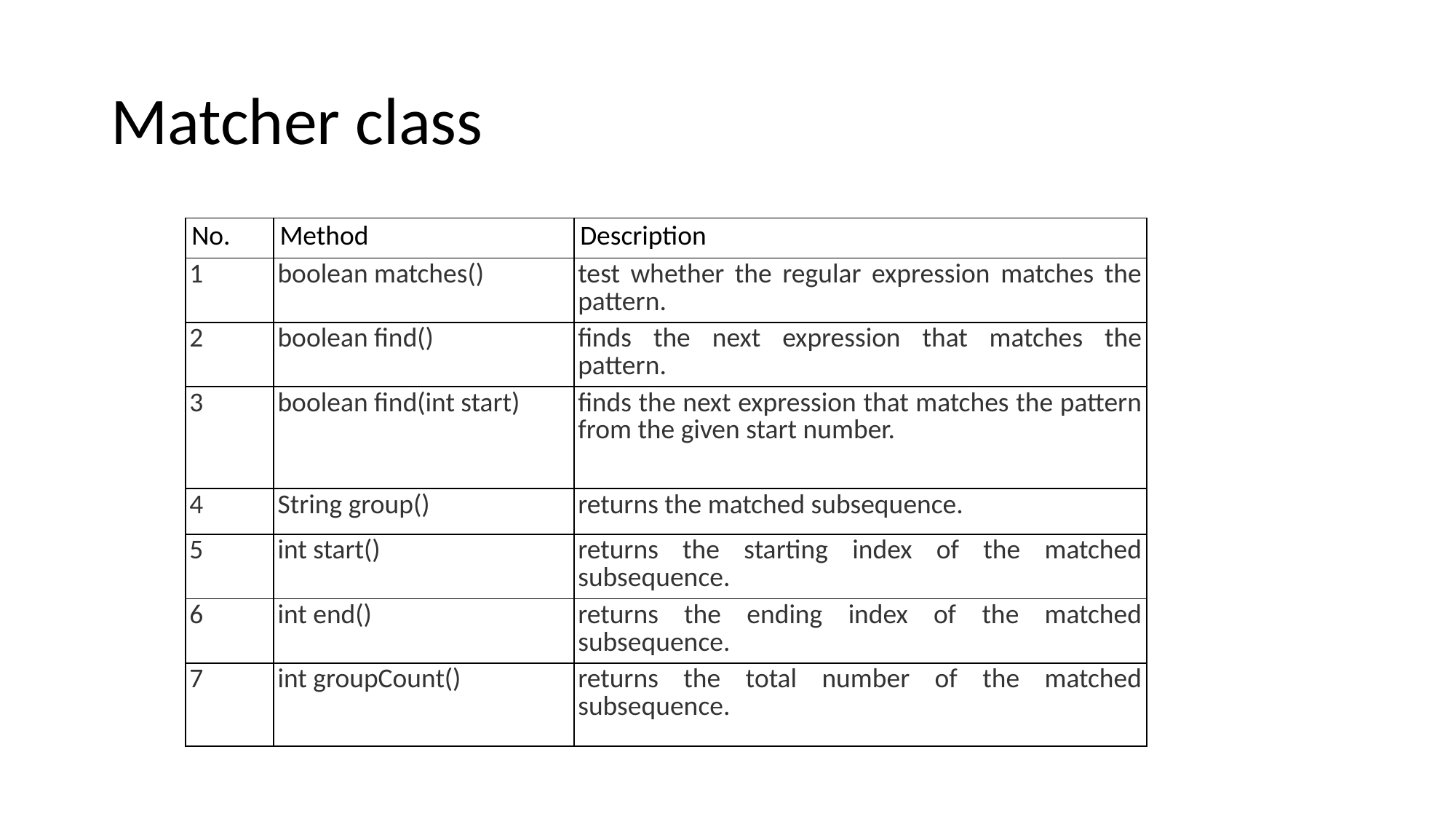

# Matcher class
| No. | Method | Description |
| --- | --- | --- |
| 1 | boolean matches() | test whether the regular expression matches the pattern. |
| 2 | boolean find() | finds the next expression that matches the pattern. |
| 3 | boolean find(int start) | finds the next expression that matches the pattern from the given start number. |
| 4 | String group() | returns the matched subsequence. |
| 5 | int start() | returns the starting index of the matched subsequence. |
| 6 | int end() | returns the ending index of the matched subsequence. |
| 7 | int groupCount() | returns the total number of the matched subsequence. |